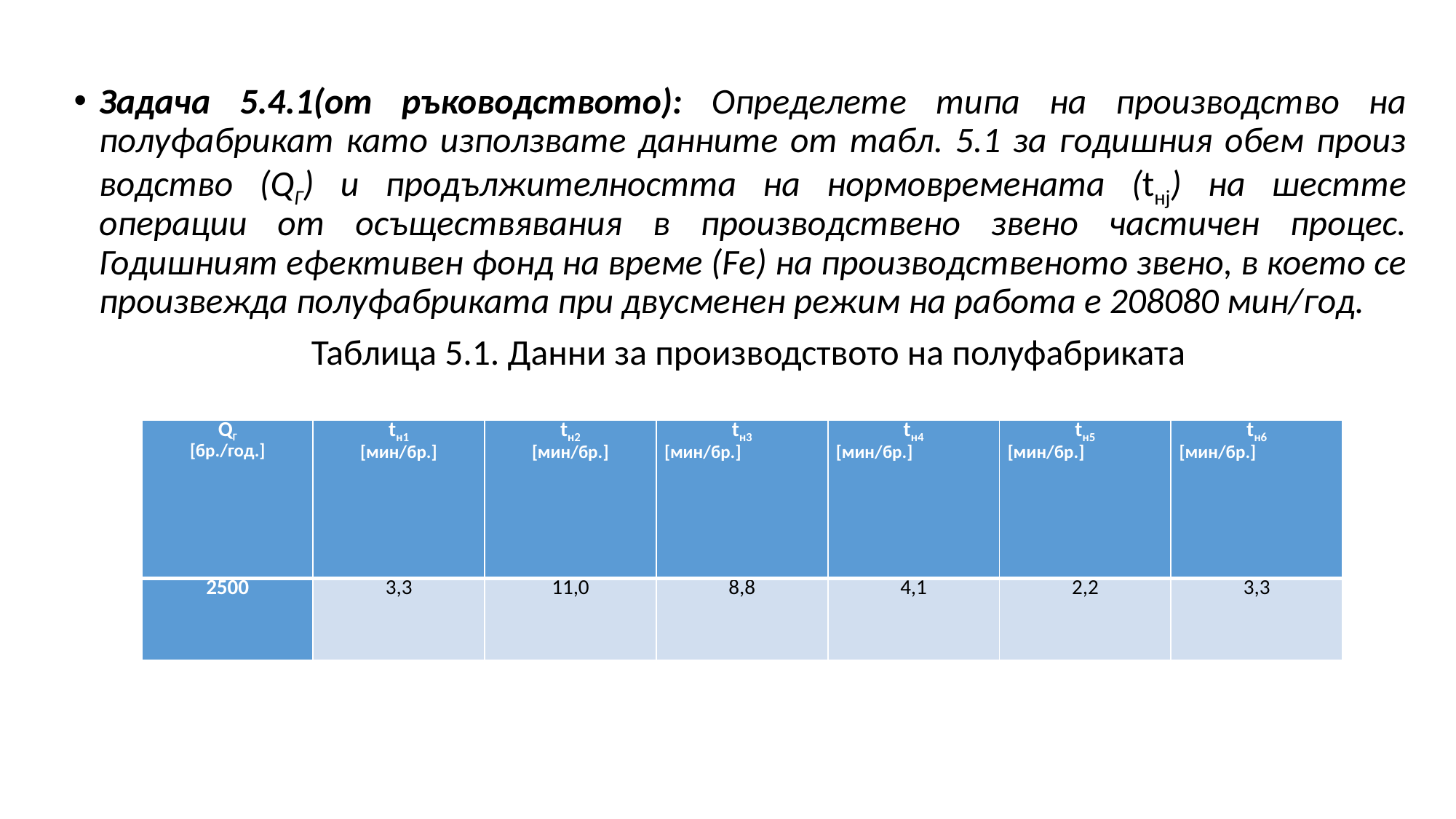

Задача 5.4.1(от ръководството): Определете типа на производство на полуфабри­кат като използвате данните от табл. 5.1 за годишния обем произ­водство (QГ) и продължителността на нормовремената (tнj) на шест­те операции от осъществявания в производствено звено частичен процес. Годишният ефективен фонд на време (Fe) на производст­веното звено, в което се произвежда полуфабриката при двусменен режим на работа e 208080 мин/год.
                             Таблица 5.1. Данни за производството на полуфабриката

| QГ [бр./год.] | tн1 [мин/бр.] | tн2 [мин/бр.] | tн3 [мин/бр.] | tн4 [мин/бр.] | tн5 [мин/бр.] | tн6 [мин/бр.] |
| --- | --- | --- | --- | --- | --- | --- |
| 2500 | 3,3 | 11,0 | 8,8 | 4,1 | 2,2 | 3,3 |